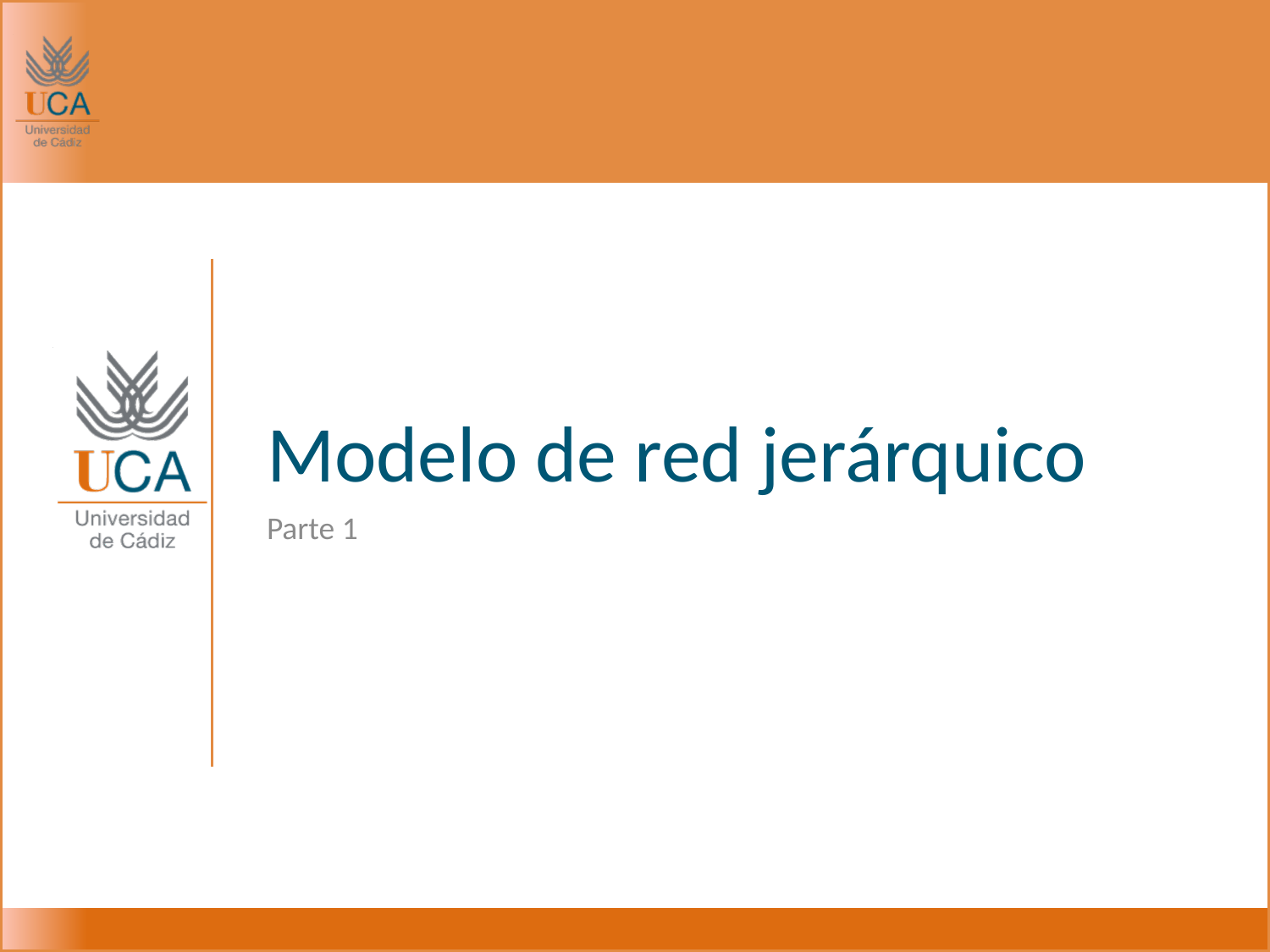

# Modelo de red jerárquico
Parte 1